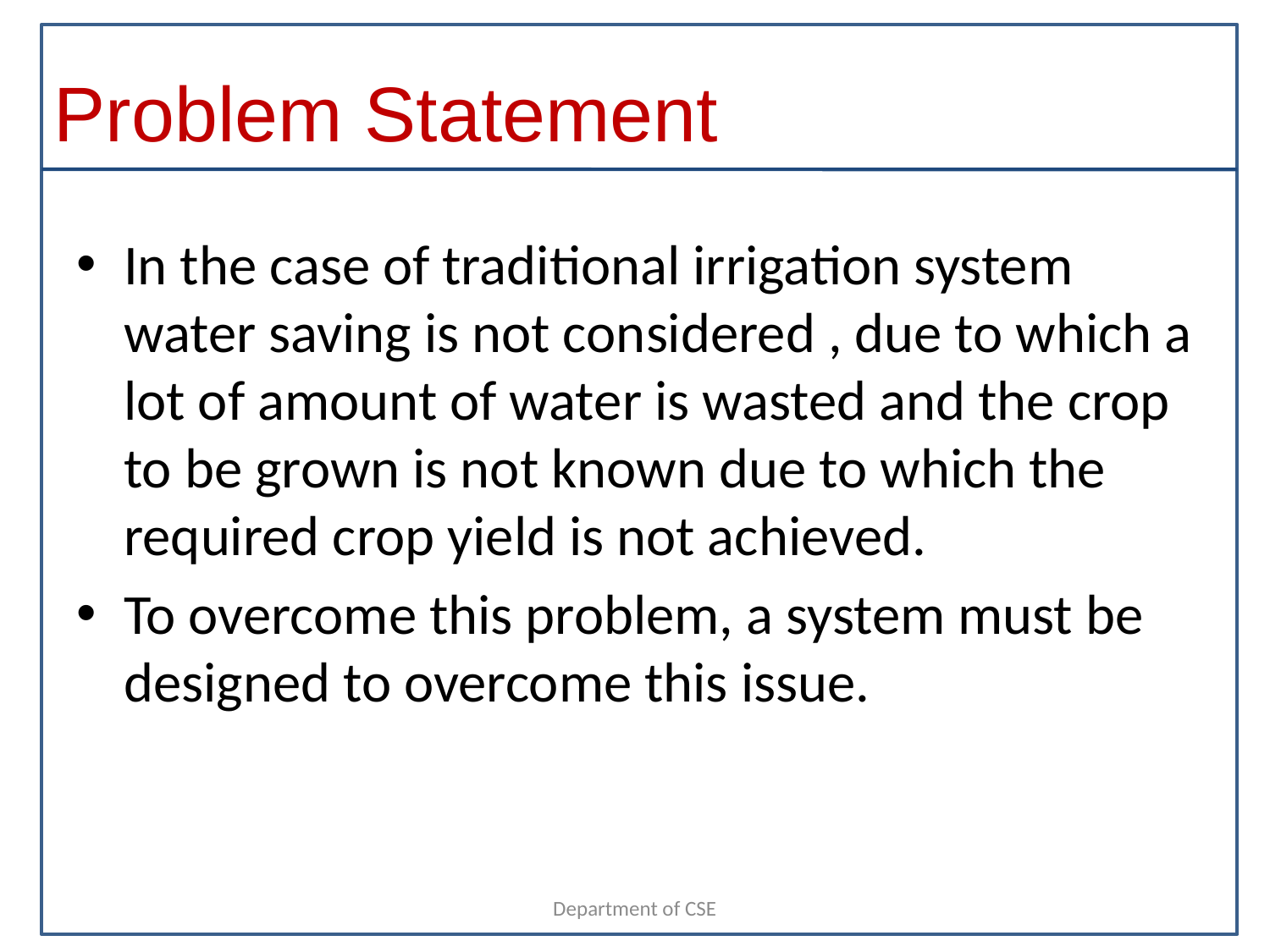

# Problem Statement
In the case of traditional irrigation system water saving is not considered , due to which a lot of amount of water is wasted and the crop to be grown is not known due to which the required crop yield is not achieved.
To overcome this problem, a system must be designed to overcome this issue.

Department of CSE
4